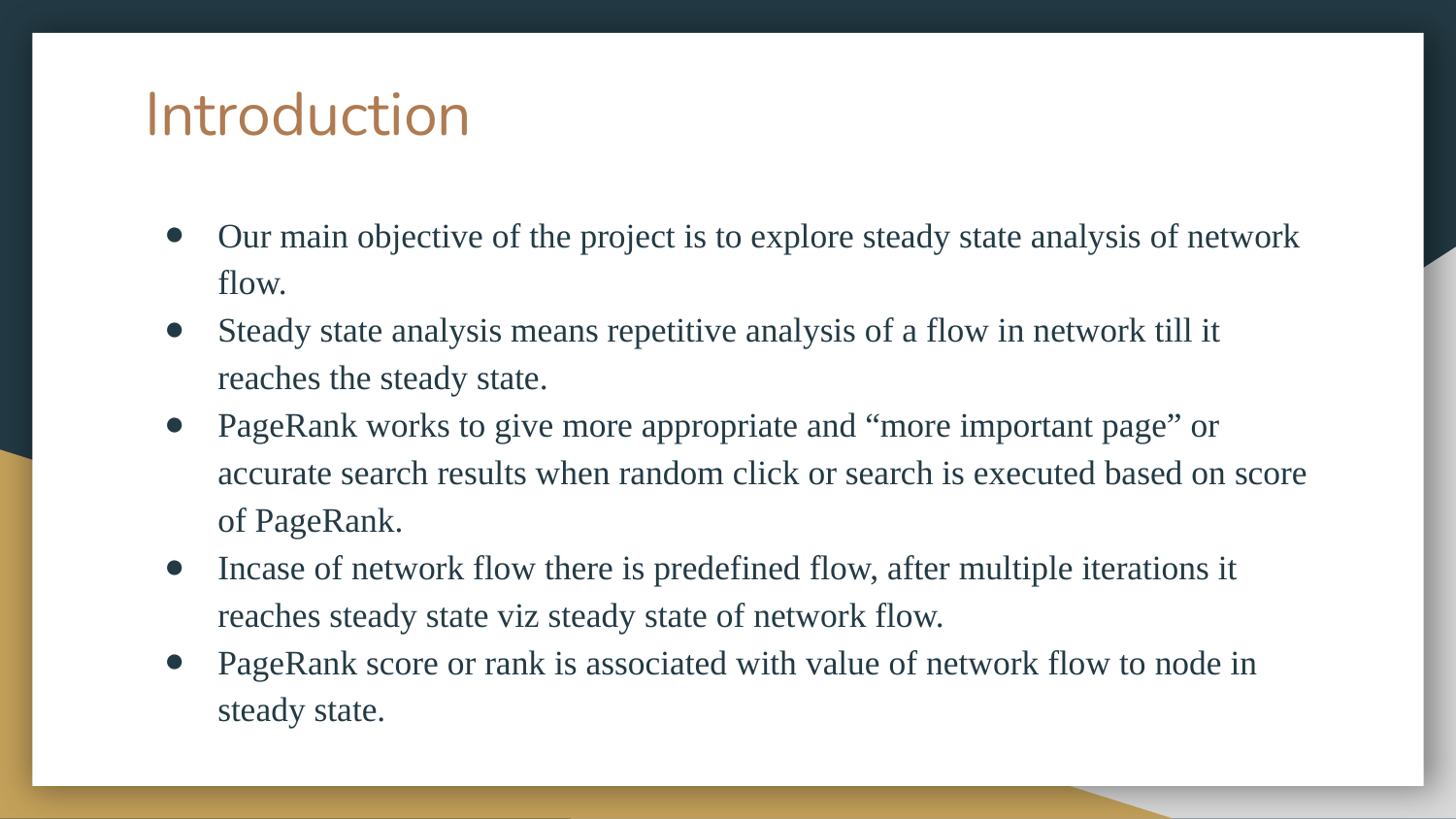

# Introduction
Our main objective of the project is to explore steady state analysis of network flow.
Steady state analysis means repetitive analysis of a flow in network till it reaches the steady state.
PageRank works to give more appropriate and “more important page” or accurate search results when random click or search is executed based on score of PageRank.
Incase of network flow there is predefined flow, after multiple iterations it reaches steady state viz steady state of network flow.
PageRank score or rank is associated with value of network flow to node in steady state.